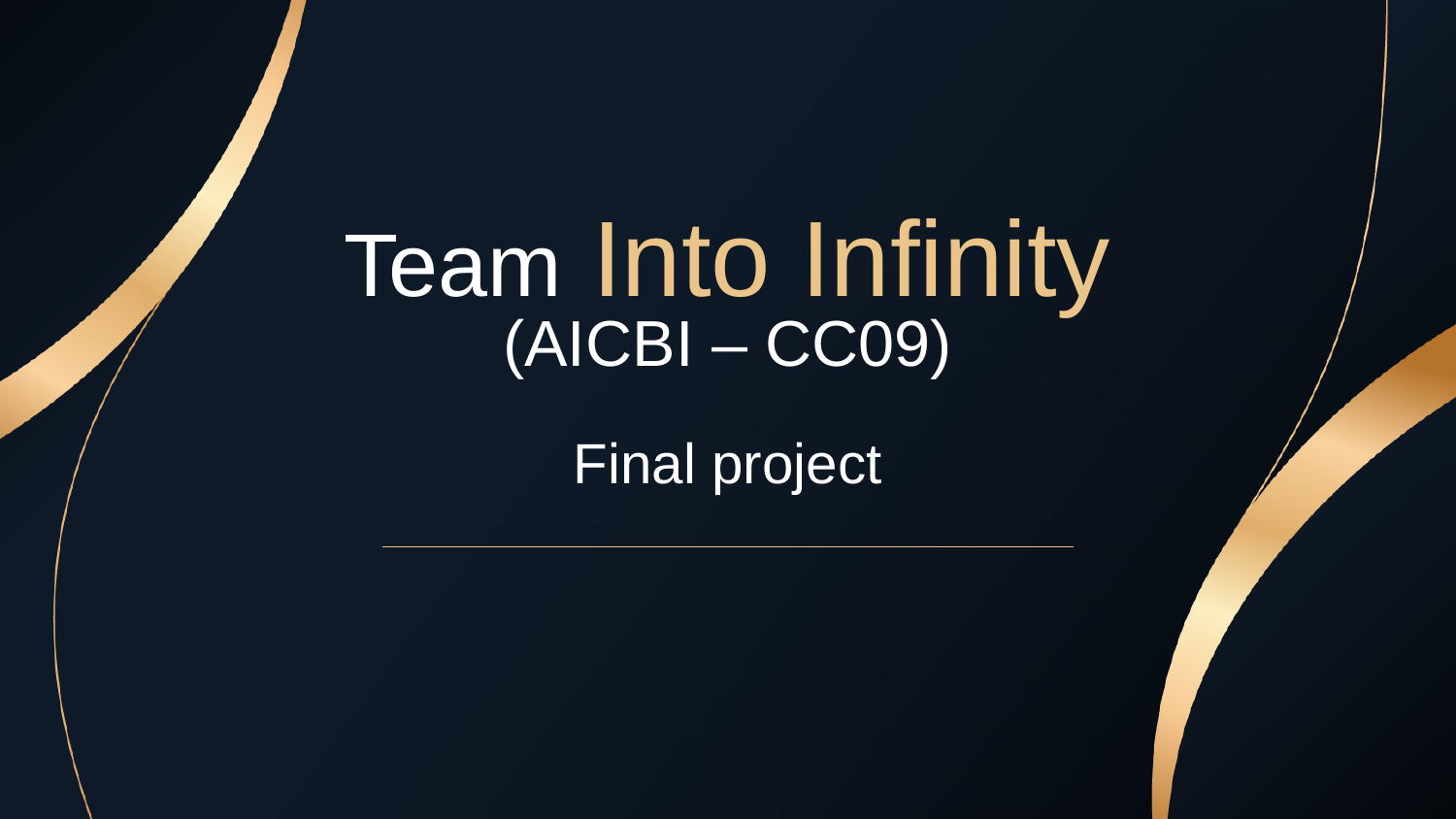

# Team Into Infinity (AICBI – CC09) Final project